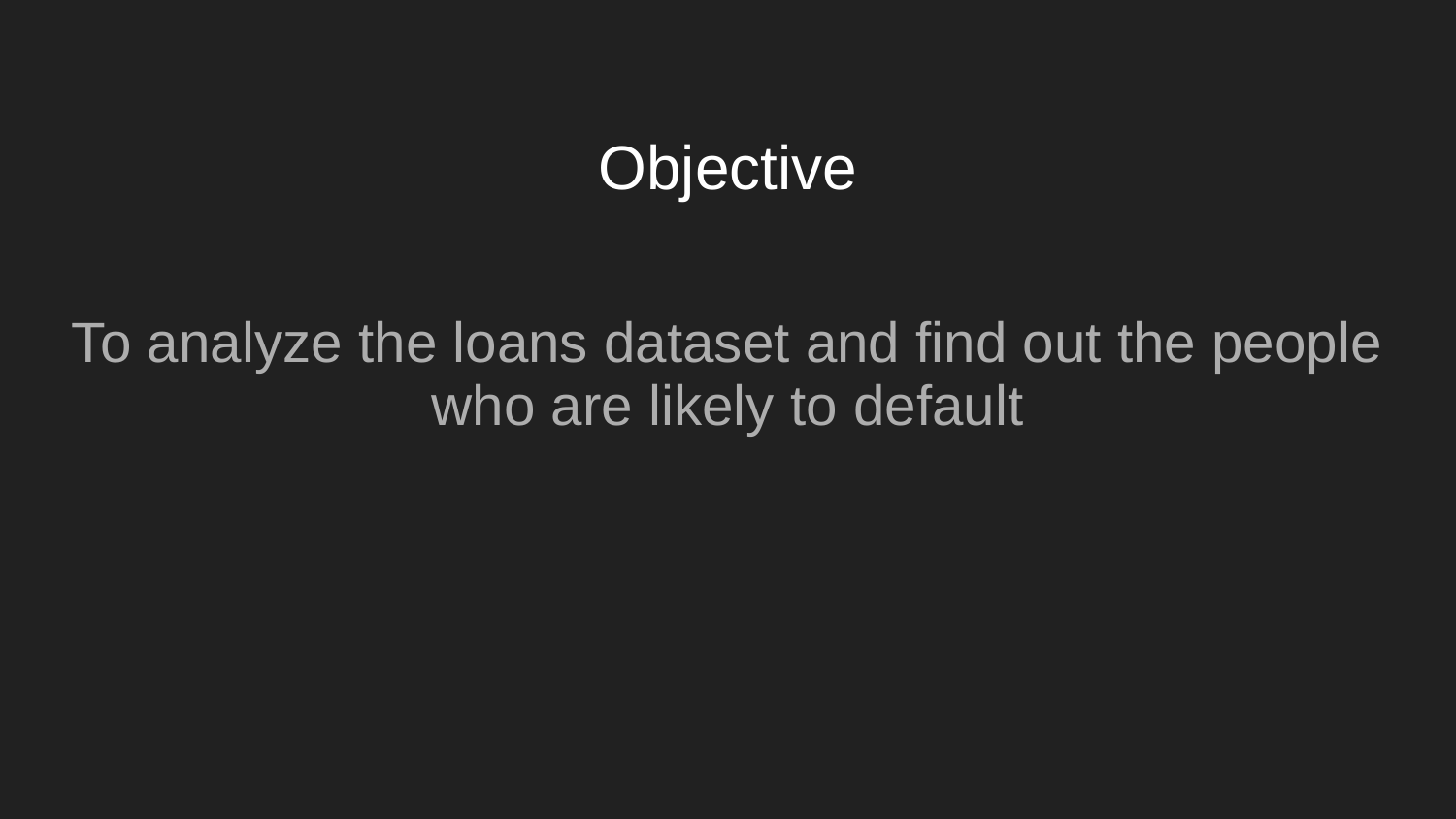

# Objective
To analyze the loans dataset and find out the people who are likely to default